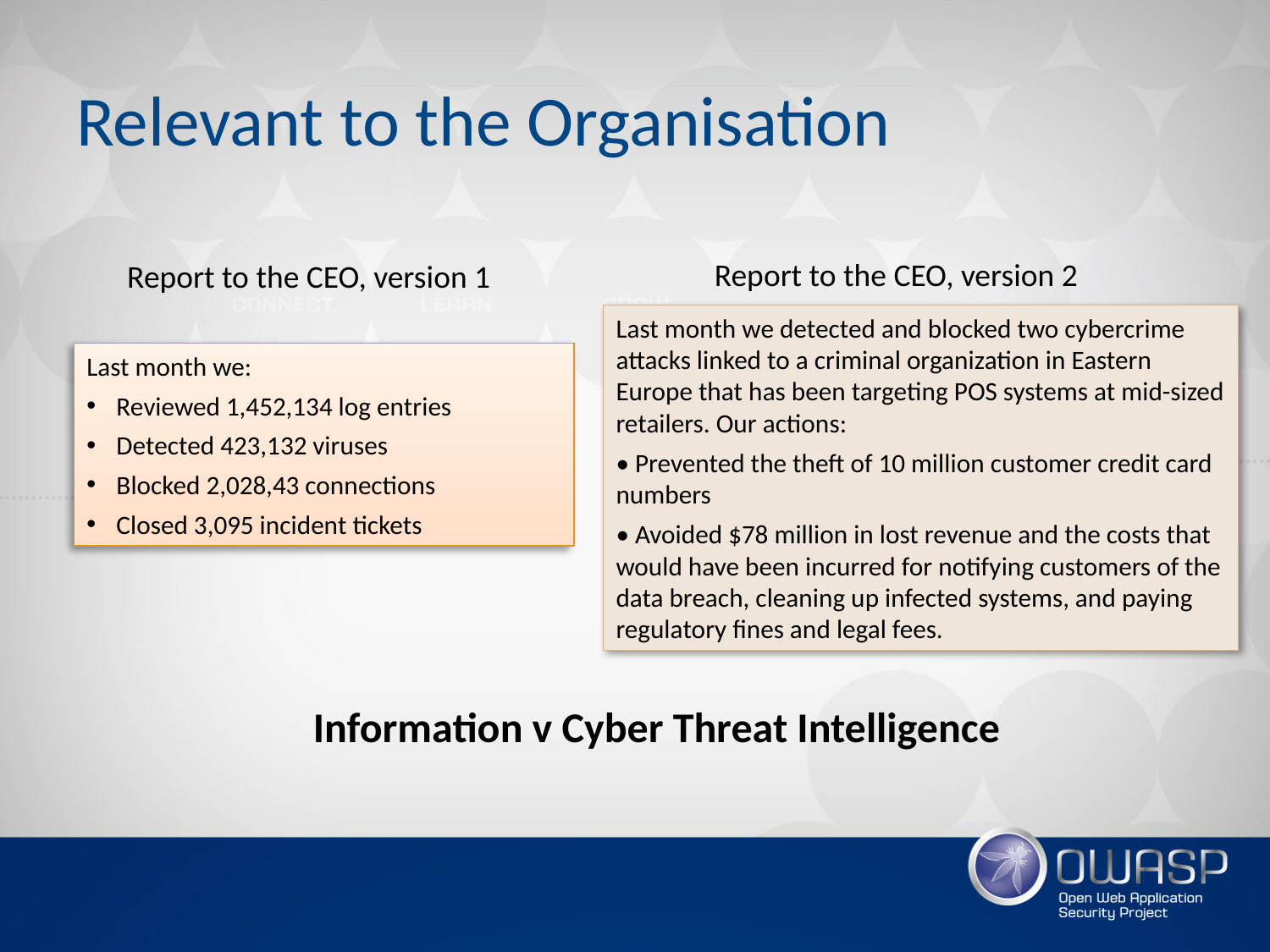

# Relevant to the Organisation
Report to the CEO, version 2
Report to the CEO, version 1
Last month we detected and blocked two cybercrime attacks linked to a criminal organization in Eastern Europe that has been targeting POS systems at mid-sized retailers. Our actions:
• Prevented the theft of 10 million customer credit card numbers
• Avoided $78 million in lost revenue and the costs that would have been incurred for notifying customers of the data breach, cleaning up infected systems, and paying regulatory fines and legal fees.
Last month we:
Reviewed 1,452,134 log entries
Detected 423,132 viruses
Blocked 2,028,43 connections
Closed 3,095 incident tickets
Information v Cyber Threat Intelligence